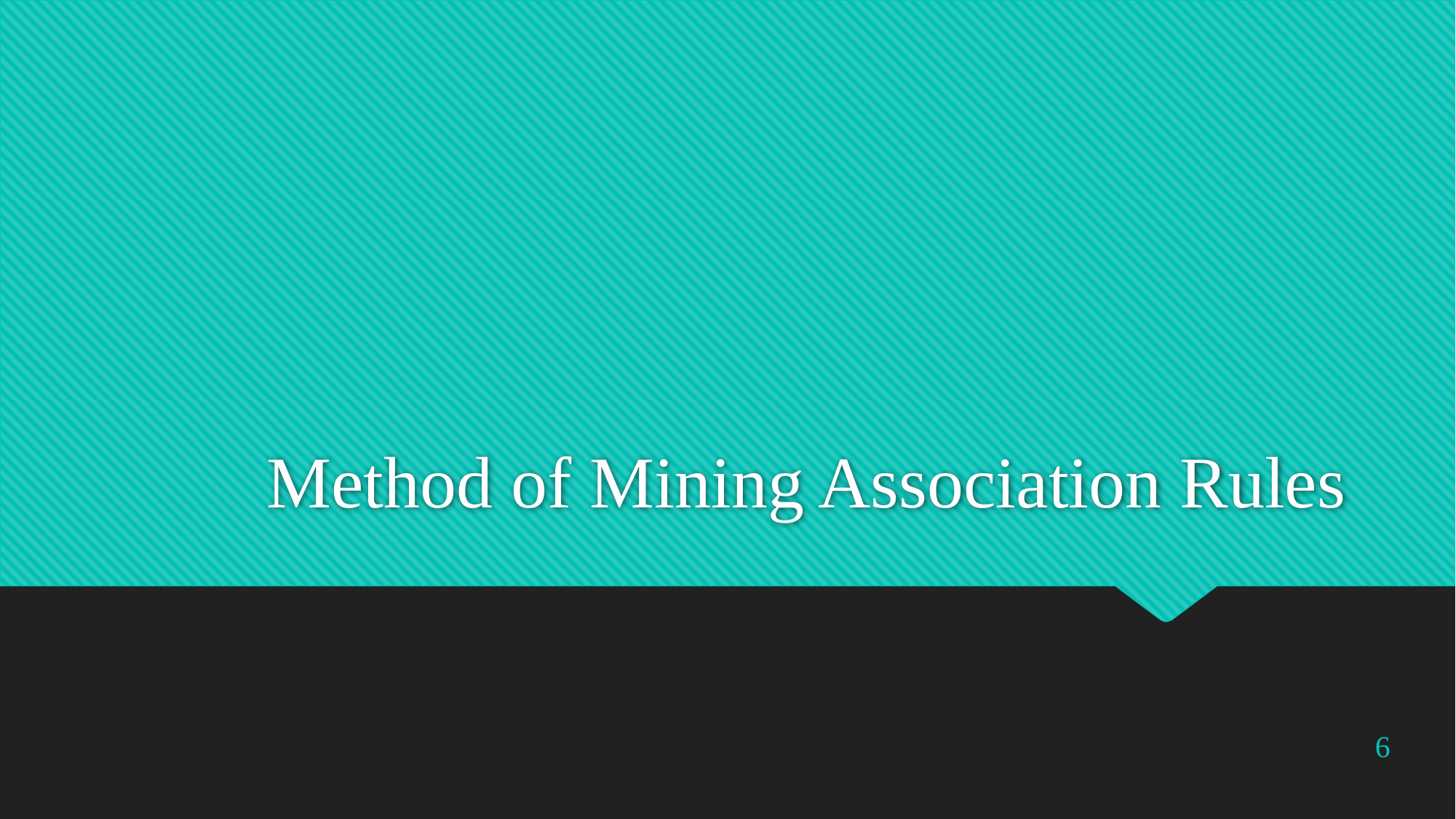

# Method of Mining Association Rules

6